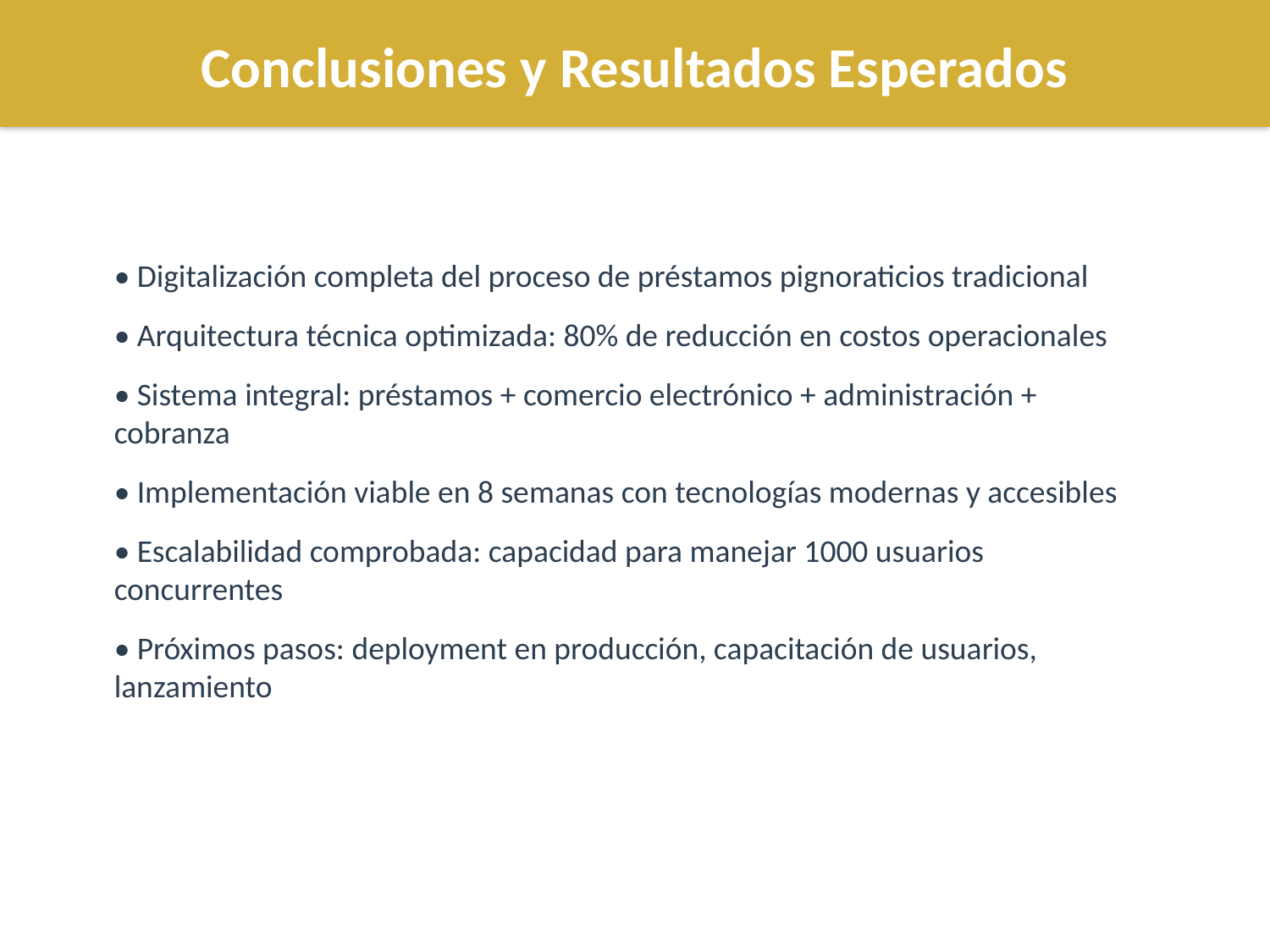

Conclusiones y Resultados Esperados

• Digitalización completa del proceso de préstamos pignoraticios tradicional
• Arquitectura técnica optimizada: 80% de reducción en costos operacionales
• Sistema integral: préstamos + comercio electrónico + administración + cobranza
• Implementación viable en 8 semanas con tecnologías modernas y accesibles
• Escalabilidad comprobada: capacidad para manejar 1000 usuarios concurrentes
• Próximos pasos: deployment en producción, capacitación de usuarios, lanzamiento